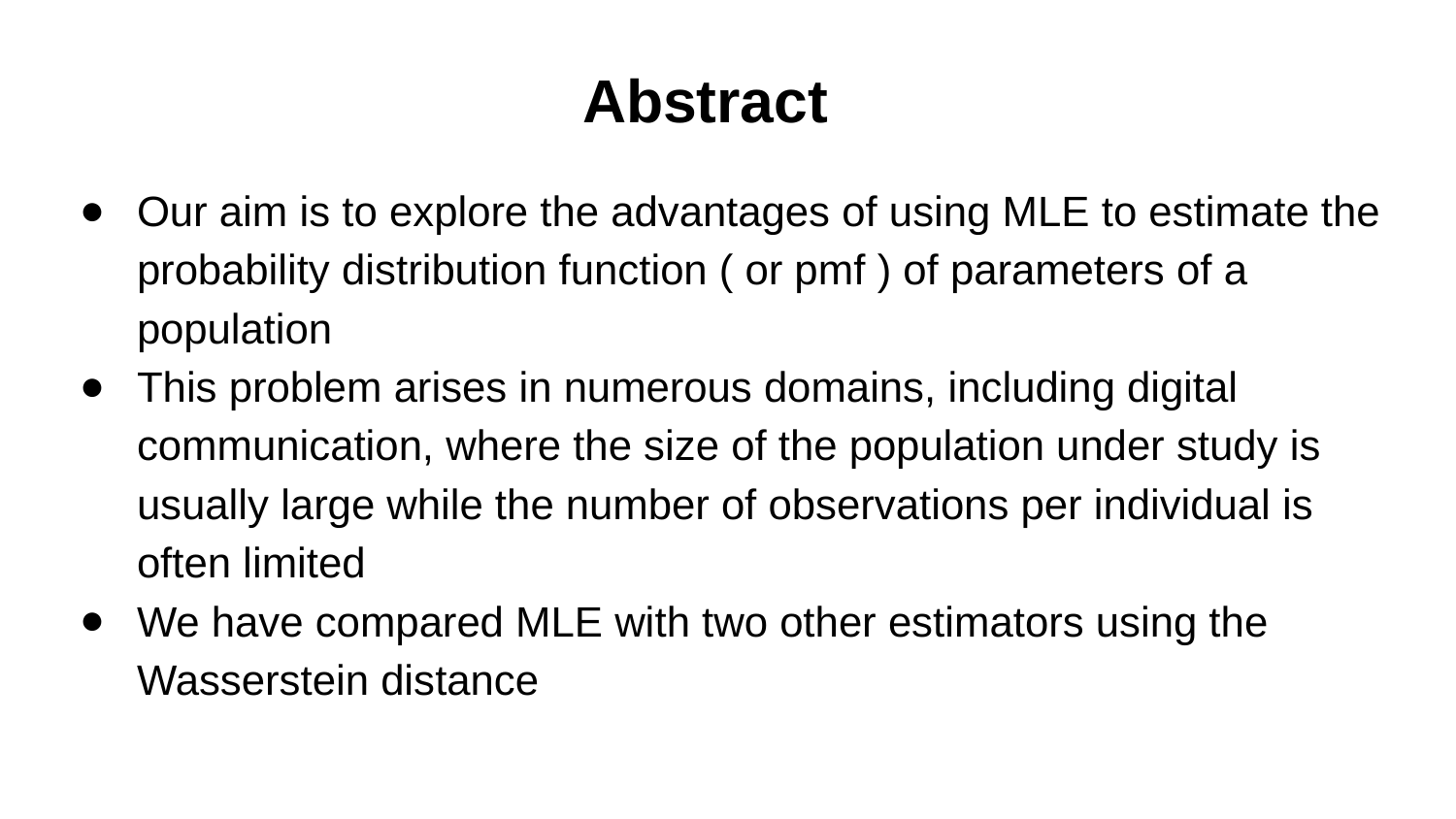

# Abstract

Our aim is to explore the advantages of using MLE to estimate the probability distribution function ( or pmf ) of parameters of a population
This problem arises in numerous domains, including digital communication, where the size of the population under study is usually large while the number of observations per individual is often limited
We have compared MLE with two other estimators using the Wasserstein distance